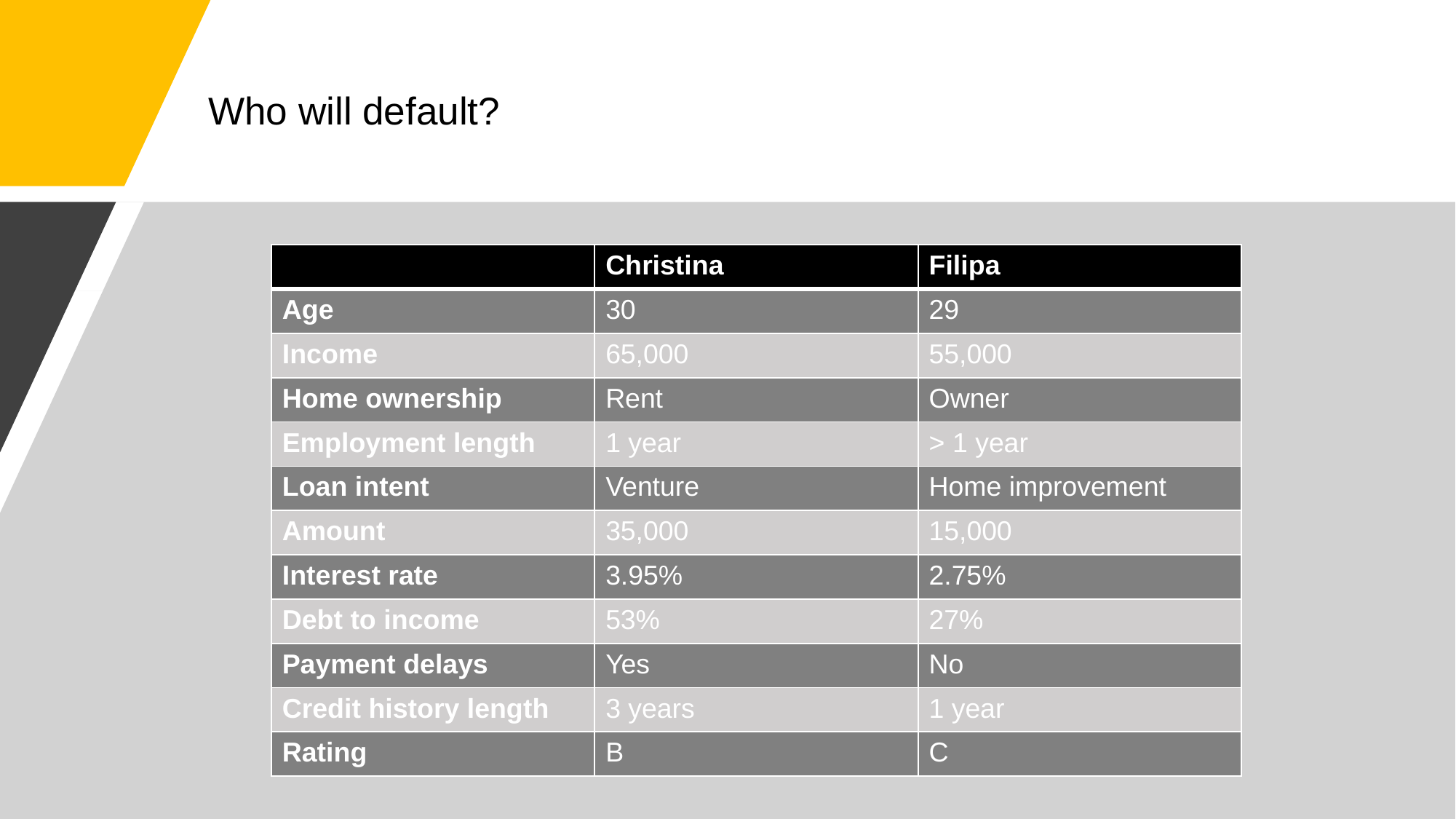

# How to predict the default of a borrower? Who will default?

|  | Christina | Filipa |
| --- | --- | --- |
| Age | 30 | 29 |
| Income | 65,000 | 55,000 |
| Home ownership | Rent | Owner |
| Employment length | 1 year | > 1 year |
| Loan intent | Venture | Home improvement |
| Amount | 35,000 | 15,000 |
| Interest rate | 3.95% | 2.75% |
| Debt to income | 53% | 27% |
| Payment delays | Yes | No |
| Credit history length | 3 years | 1 year |
| Rating | B | C |